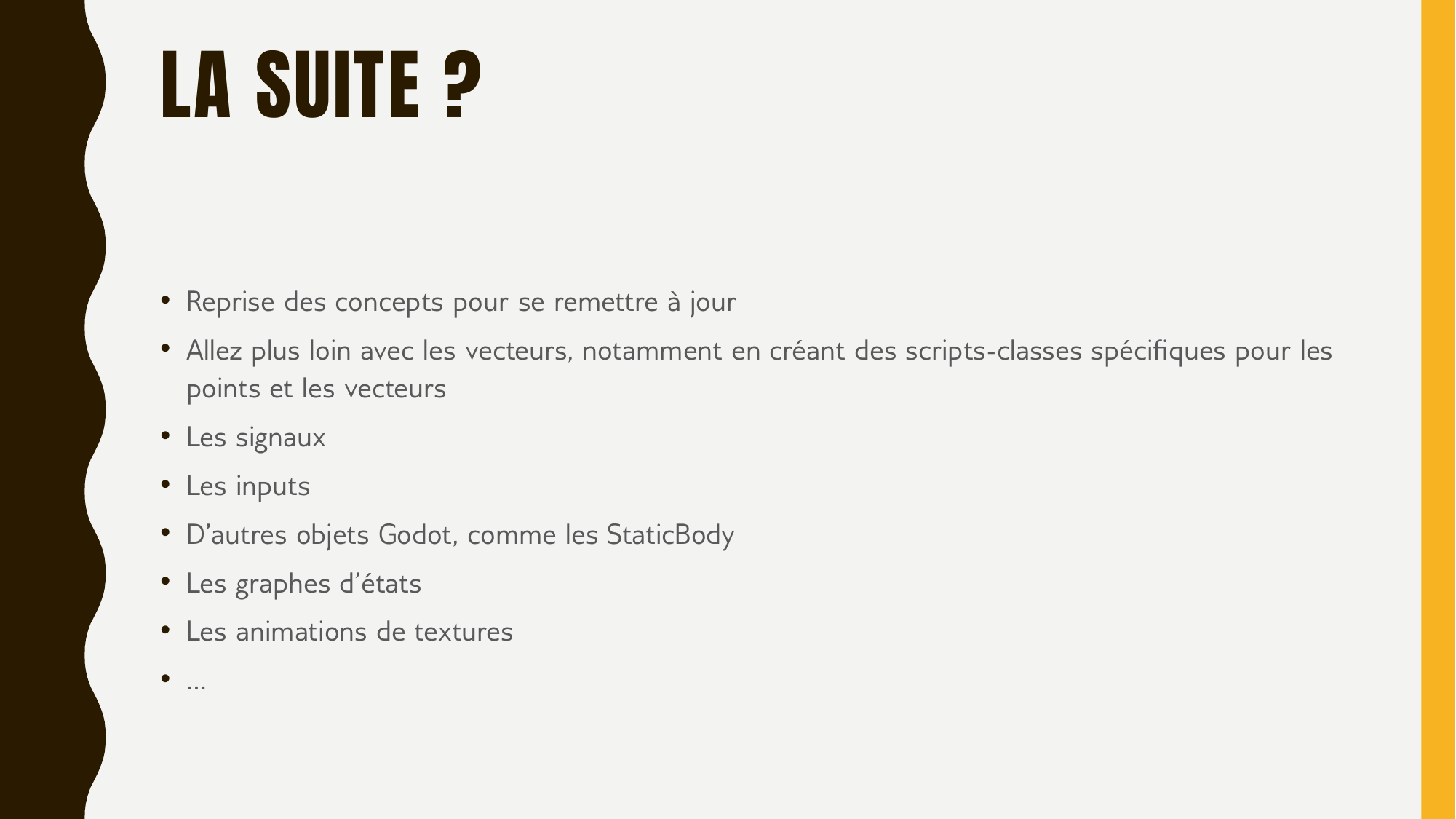

# La suite ?
Reprise des concepts pour se remettre à jour
Allez plus loin avec les vecteurs, notamment en créant des scripts-classes spécifiques pour les points et les vecteurs
Les signaux
Les inputs
D’autres objets Godot, comme les StaticBody
Les graphes d’états
Les animations de textures
…